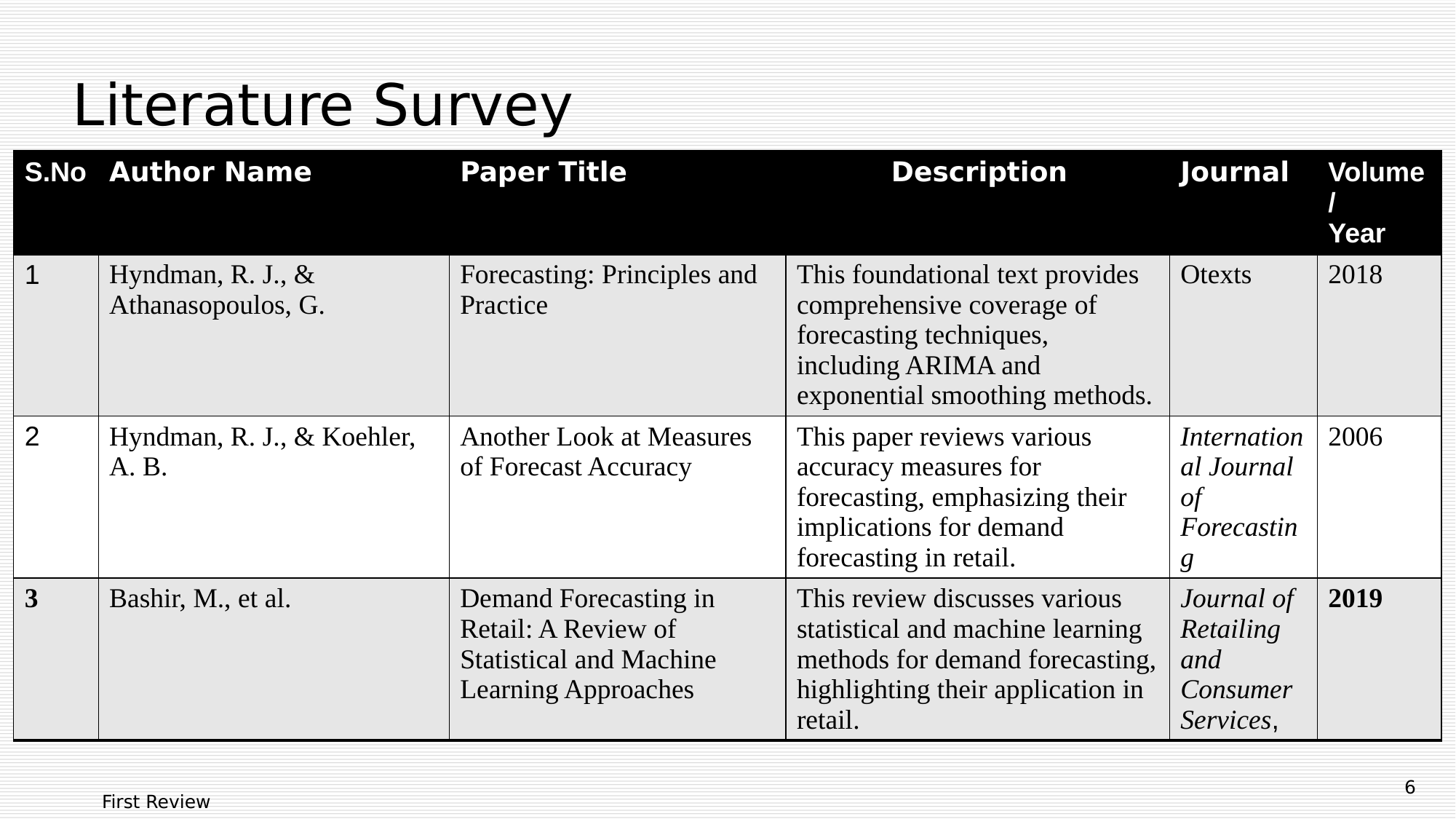

# Literature Survey
| S.No | Author Name | Paper Title | Description | Journal | Volume/ Year |
| --- | --- | --- | --- | --- | --- |
| 1 | Hyndman, R. J., & Athanasopoulos, G. | Forecasting: Principles and Practice | This foundational text provides comprehensive coverage of forecasting techniques, including ARIMA and exponential smoothing methods. | Otexts | 2018 |
| 2 | Hyndman, R. J., & Koehler, A. B. | Another Look at Measures of Forecast Accuracy | This paper reviews various accuracy measures for forecasting, emphasizing their implications for demand forecasting in retail. | International Journal of Forecasting | 2006 |
| 3 | Bashir, M., et al. | Demand Forecasting in Retail: A Review of Statistical and Machine Learning Approaches | This review discusses various statistical and machine learning methods for demand forecasting, highlighting their application in retail. | Journal of Retailing and Consumer Services, | 2019 |
6
First Review